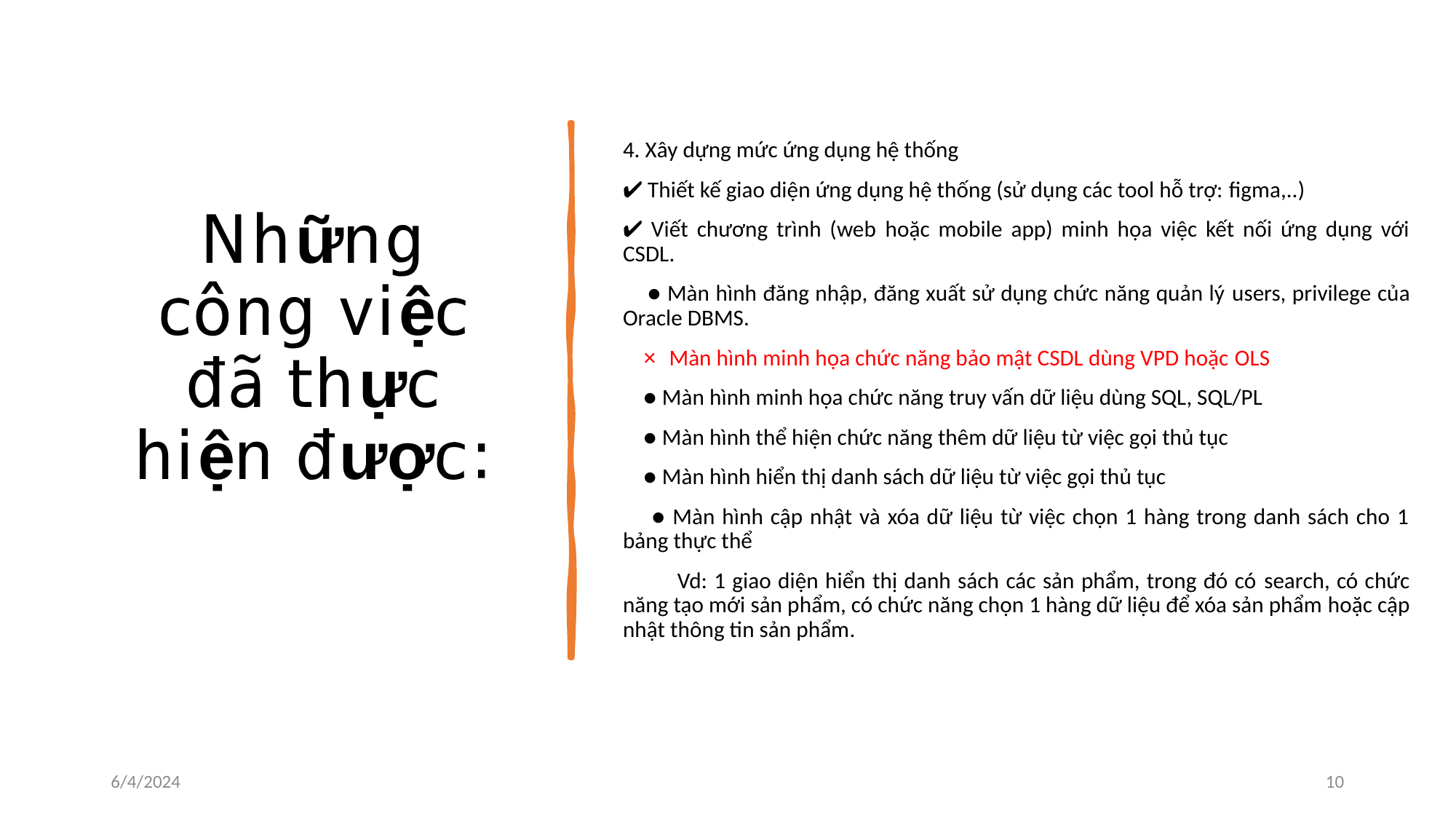

# Những công việc đã thực hiện được:
4. Xây dựng mức ứng dụng hệ thống
✔ Thiết kế giao diện ứng dụng hệ thống (sử dụng các tool hỗ trợ: figma,..)
✔ Viết chương trình (web hoặc mobile app) minh họa việc kết nối ứng dụng với CSDL.
    ● Màn hình đăng nhập, đăng xuất sử dụng chức năng quản lý users, privilege của Oracle DBMS.
    ×  Màn hình minh họa chức năng bảo mật CSDL dùng VPD hoặc OLS
    ● Màn hình minh họa chức năng truy vấn dữ liệu dùng SQL, SQL/PL
    ● Màn hình thể hiện chức năng thêm dữ liệu từ việc gọi thủ tục
    ● Màn hình hiển thị danh sách dữ liệu từ việc gọi thủ tục
    ● Màn hình cập nhật và xóa dữ liệu từ việc chọn 1 hàng trong danh sách cho 1 bảng thực thể
        Vd: 1 giao diện hiển thị danh sách các sản phẩm, trong đó có search, có chức năng tạo mới sản phẩm, có chức năng chọn 1 hàng dữ liệu để xóa sản phẩm hoặc cập nhật thông tin sản phẩm.

6/4/2024
10